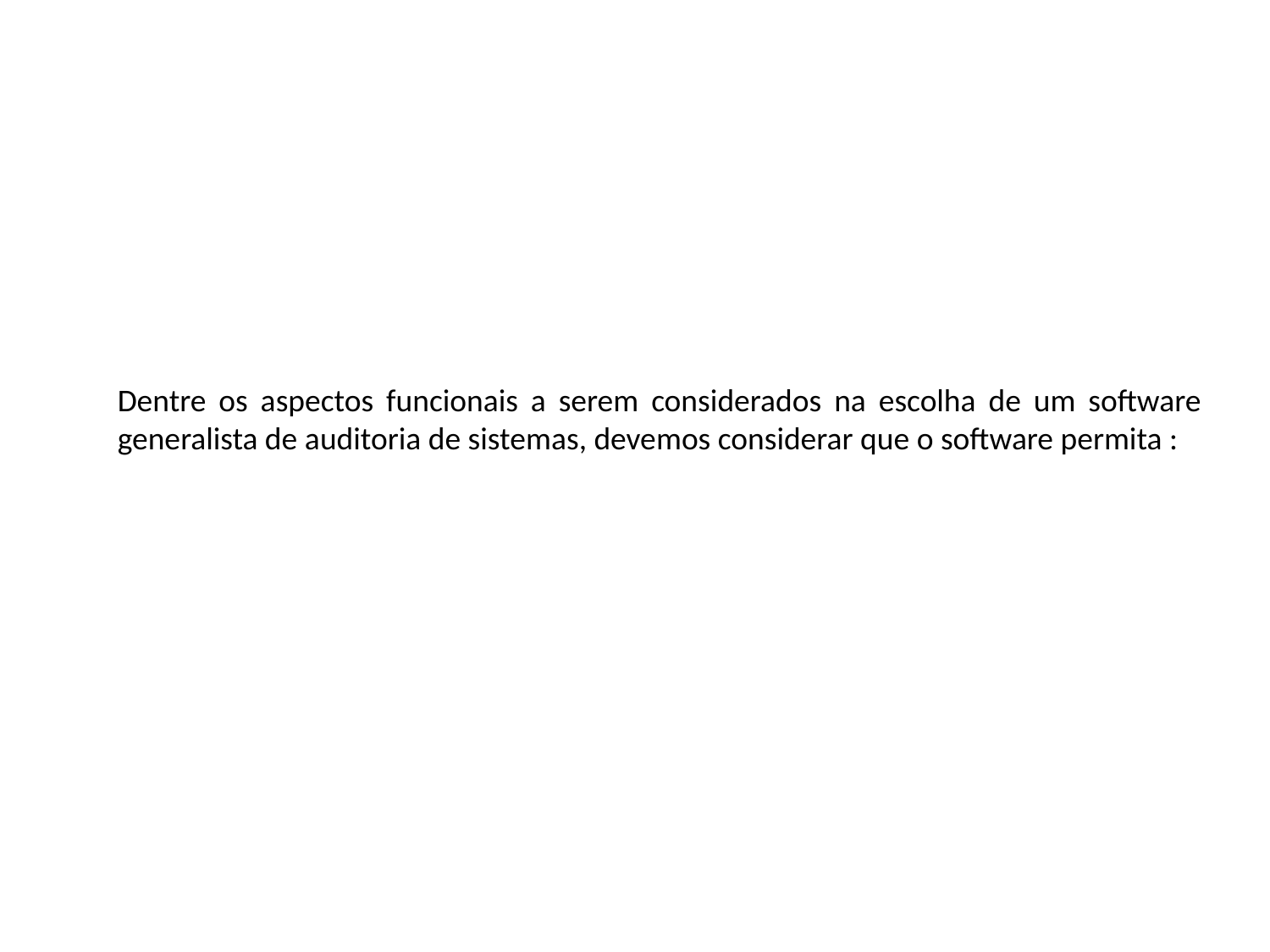

Dentre os aspectos funcionais a serem considerados na escolha de um software generalista de auditoria de sistemas, devemos considerar que o software permita :